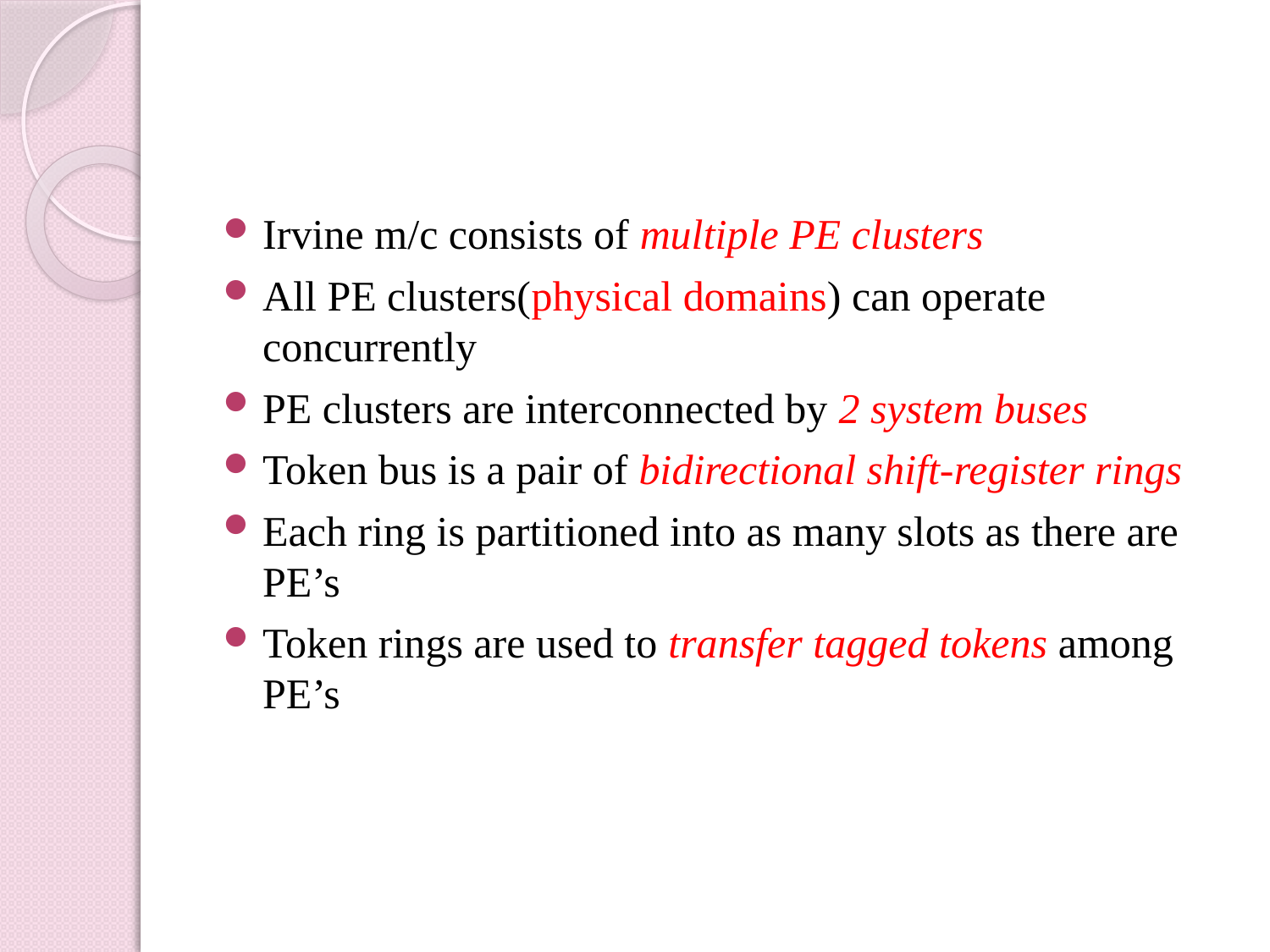

#
Irvine m/c consists of multiple PE clusters
All PE clusters(physical domains) can operate concurrently
PE clusters are interconnected by 2 system buses
Token bus is a pair of bidirectional shift-register rings
Each ring is partitioned into as many slots as there are PE’s
Token rings are used to transfer tagged tokens among PE’s